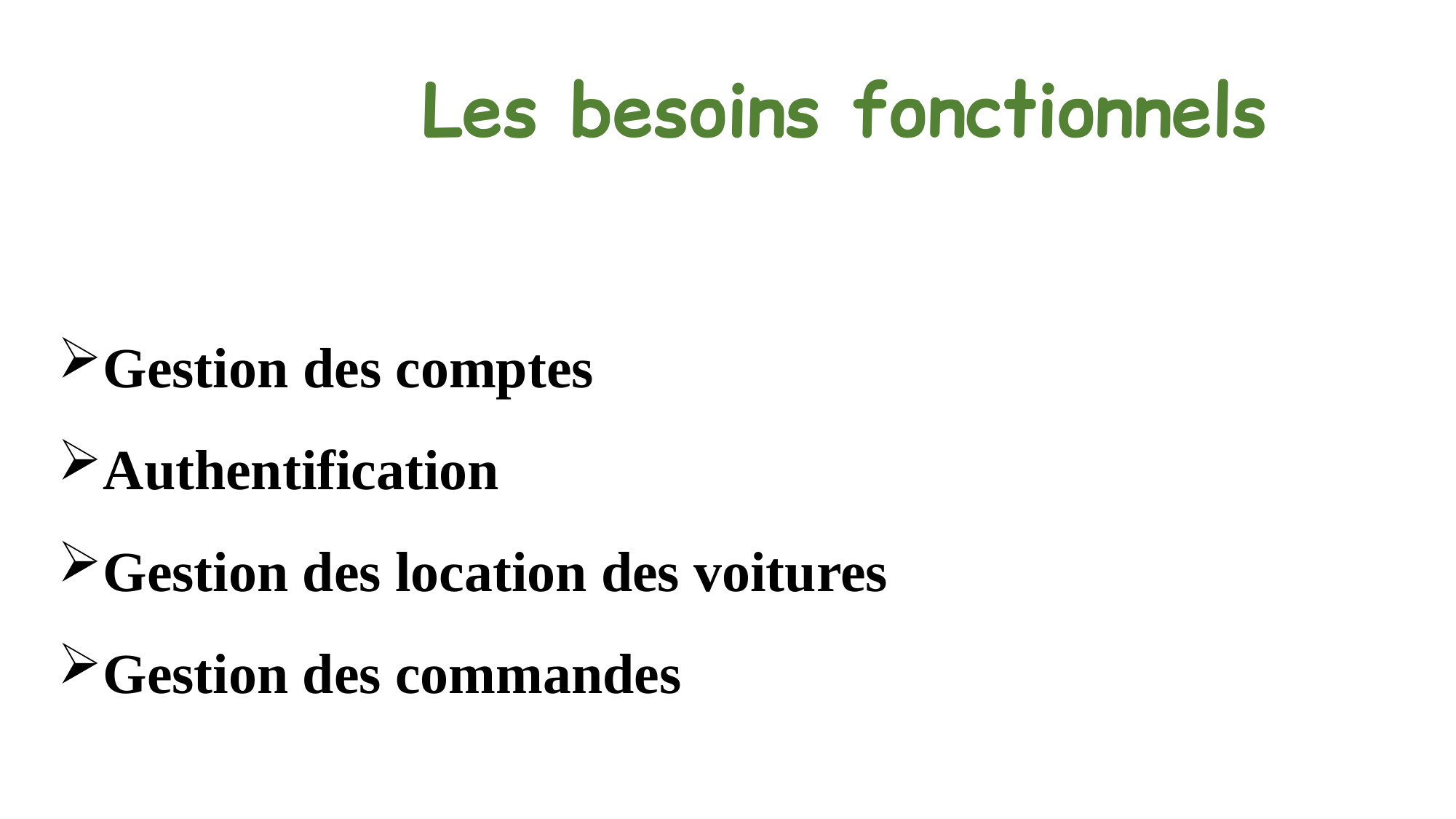

# Les besoins fonctionnels
Gestion des comptes
Authentification
Gestion des location des voitures
Gestion des commandes